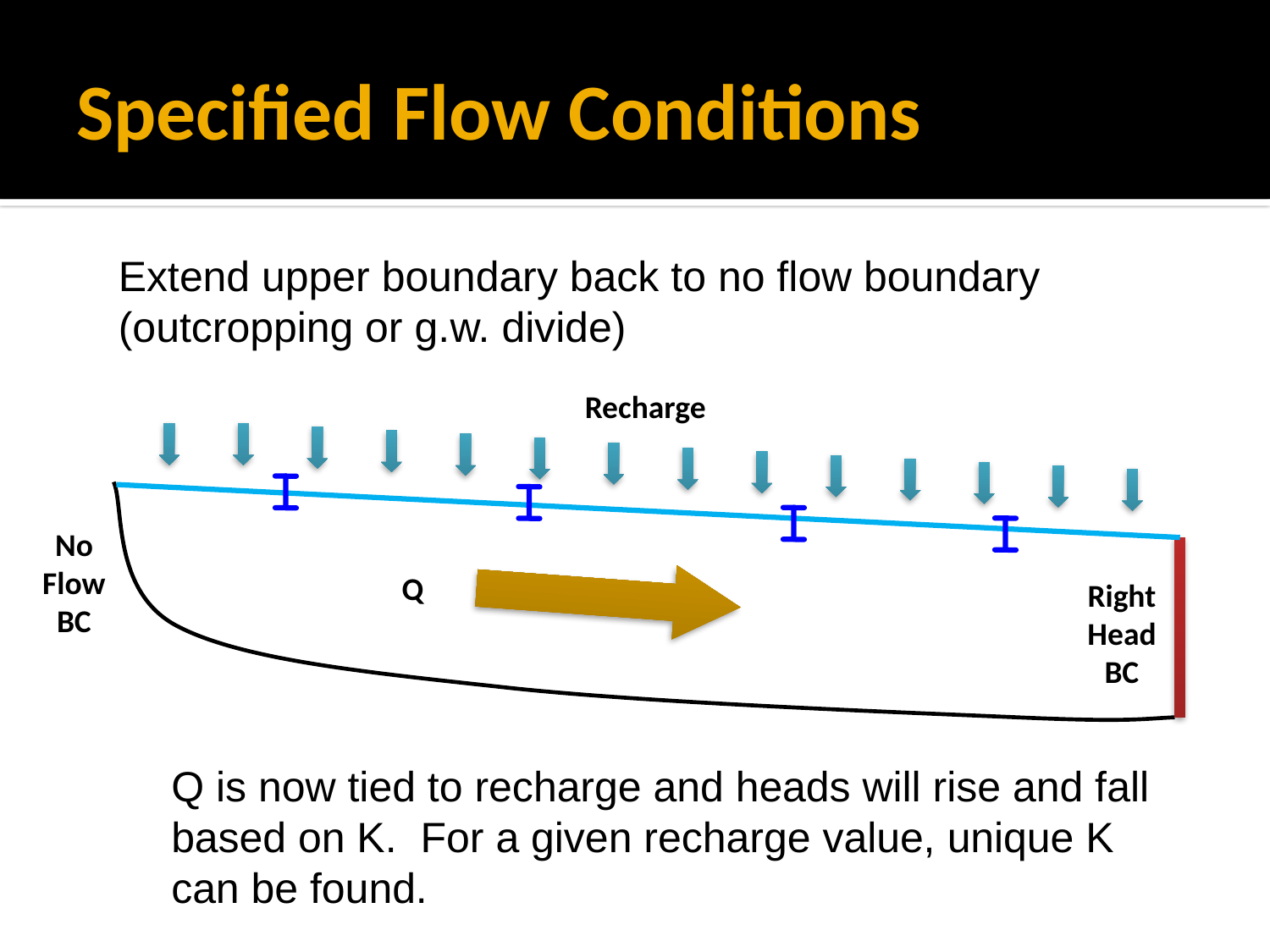

# Specified Flow Conditions
Extend upper boundary back to no flow boundary (outcropping or g.w. divide)
Recharge

No Flow BC

Q
Right Head BC
Q is now tied to recharge and heads will rise and fall based on K.  For a given recharge value, unique K can be found.